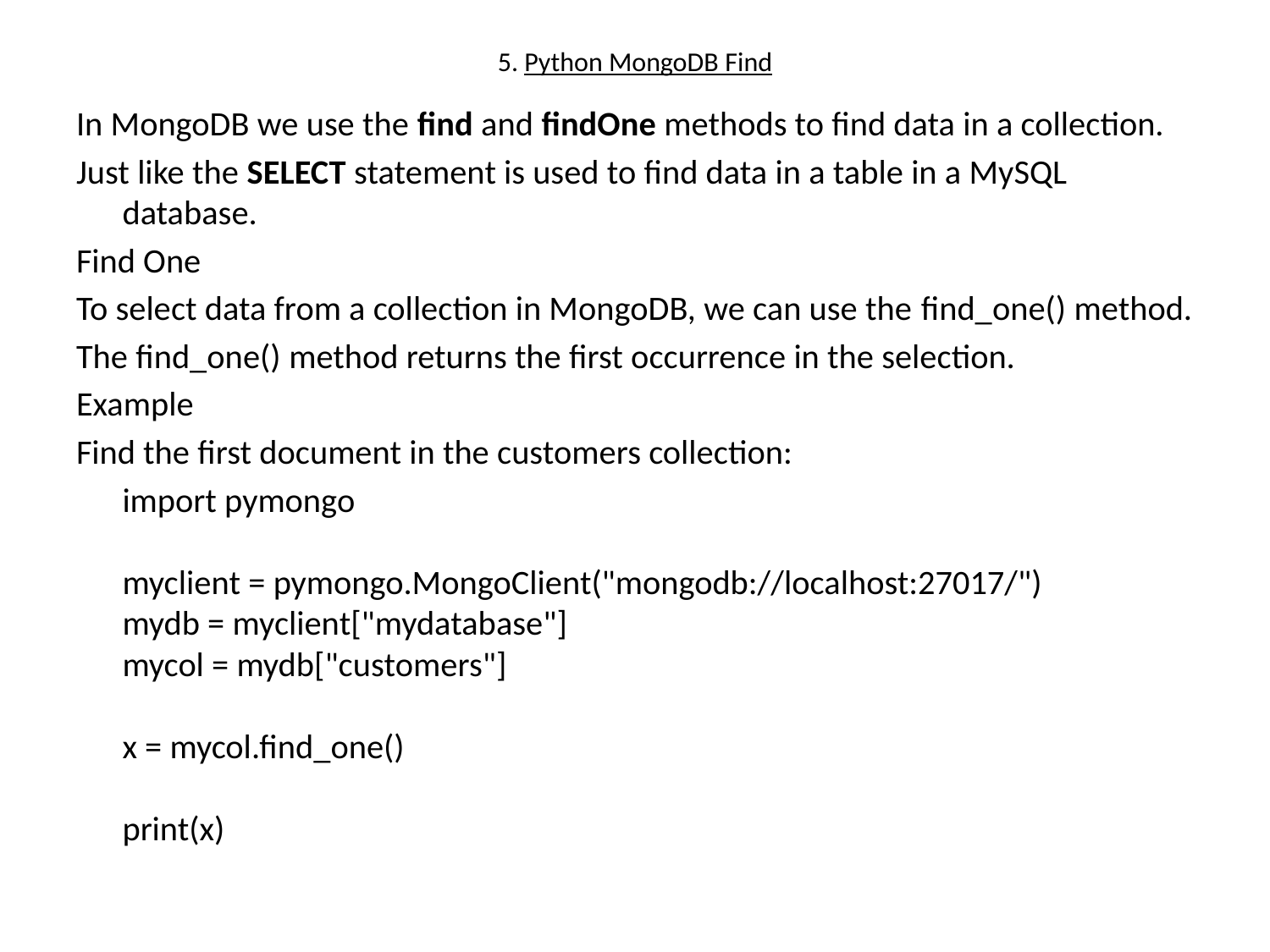

# 5. Python MongoDB Find
In MongoDB we use the find and findOne methods to find data in a collection.
Just like the SELECT statement is used to find data in a table in a MySQL database.
Find One
To select data from a collection in MongoDB, we can use the find_one() method.
The find_one() method returns the first occurrence in the selection.
Example
Find the first document in the customers collection:
	import pymongo
myclient = pymongo.MongoClient("mongodb://localhost:27017/")
mydb = myclient["mydatabase"]
mycol = mydb["customers"]
x = mycol.find_one()
print(x)